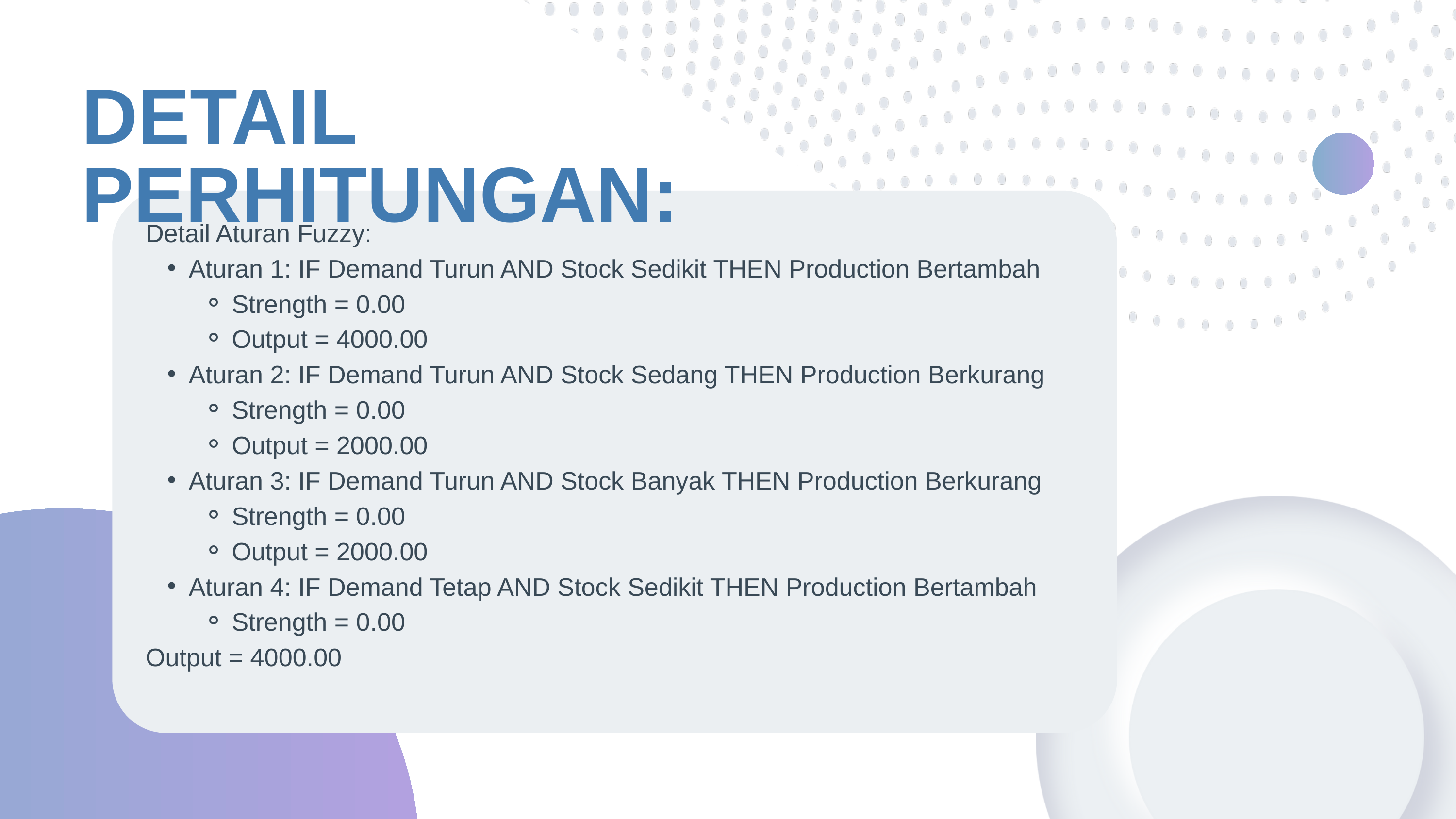

DETAIL PERHITUNGAN:

Detail Aturan Fuzzy:
Aturan 1: IF Demand Turun AND Stock Sedikit THEN Production Bertambah
Strength = 0.00
Output = 4000.00
Aturan 2: IF Demand Turun AND Stock Sedang THEN Production Berkurang
Strength = 0.00
Output = 2000.00
Aturan 3: IF Demand Turun AND Stock Banyak THEN Production Berkurang
Strength = 0.00
Output = 2000.00
Aturan 4: IF Demand Tetap AND Stock Sedikit THEN Production Bertambah
Strength = 0.00
Output = 4000.00